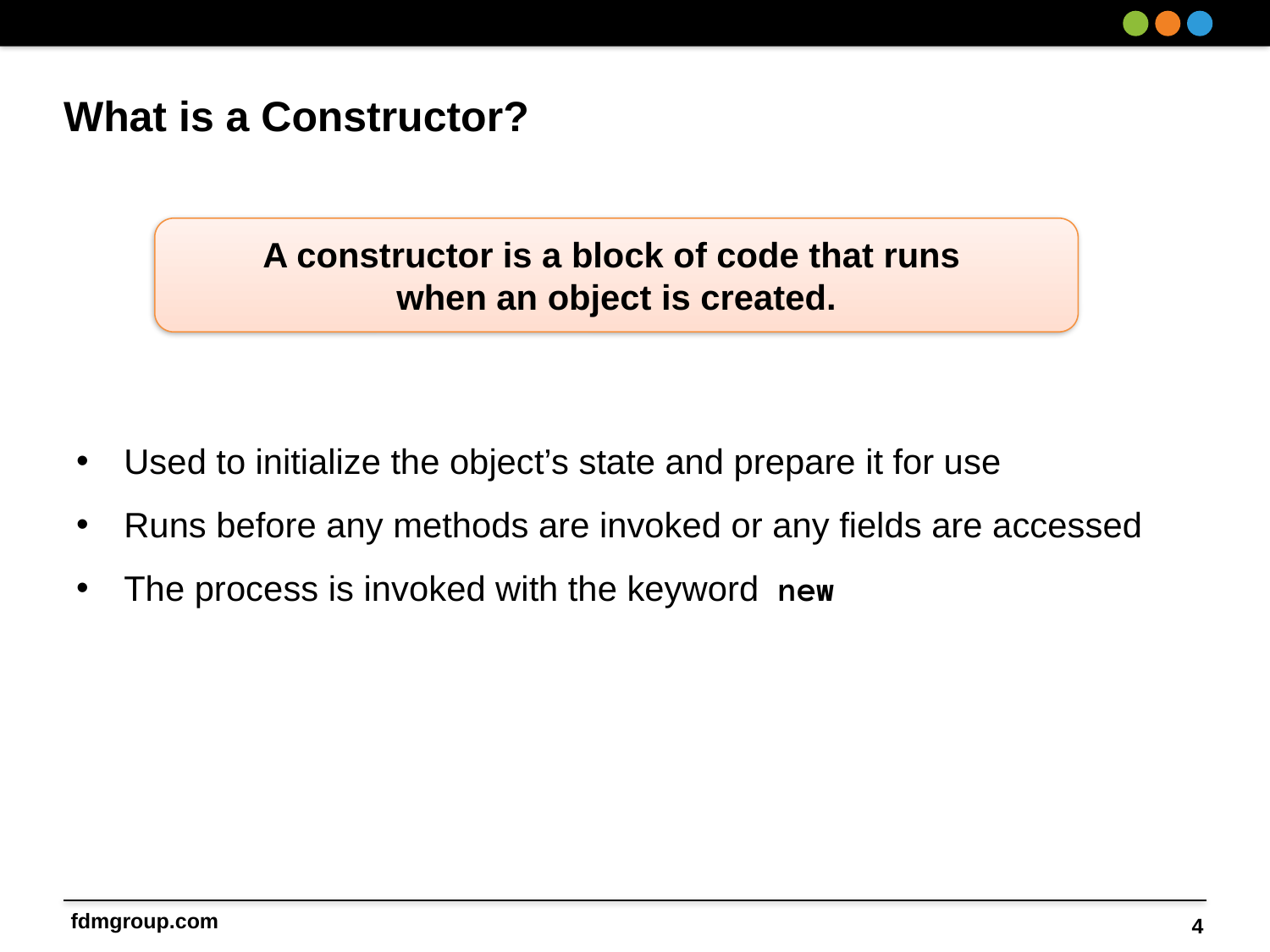

# What is a Constructor?

Used to initialize the object’s state and prepare it for use
Runs before any methods are invoked or any fields are accessed
The process is invoked with the keyword  new

A constructor is a block of code that runs
when an object is created.
4